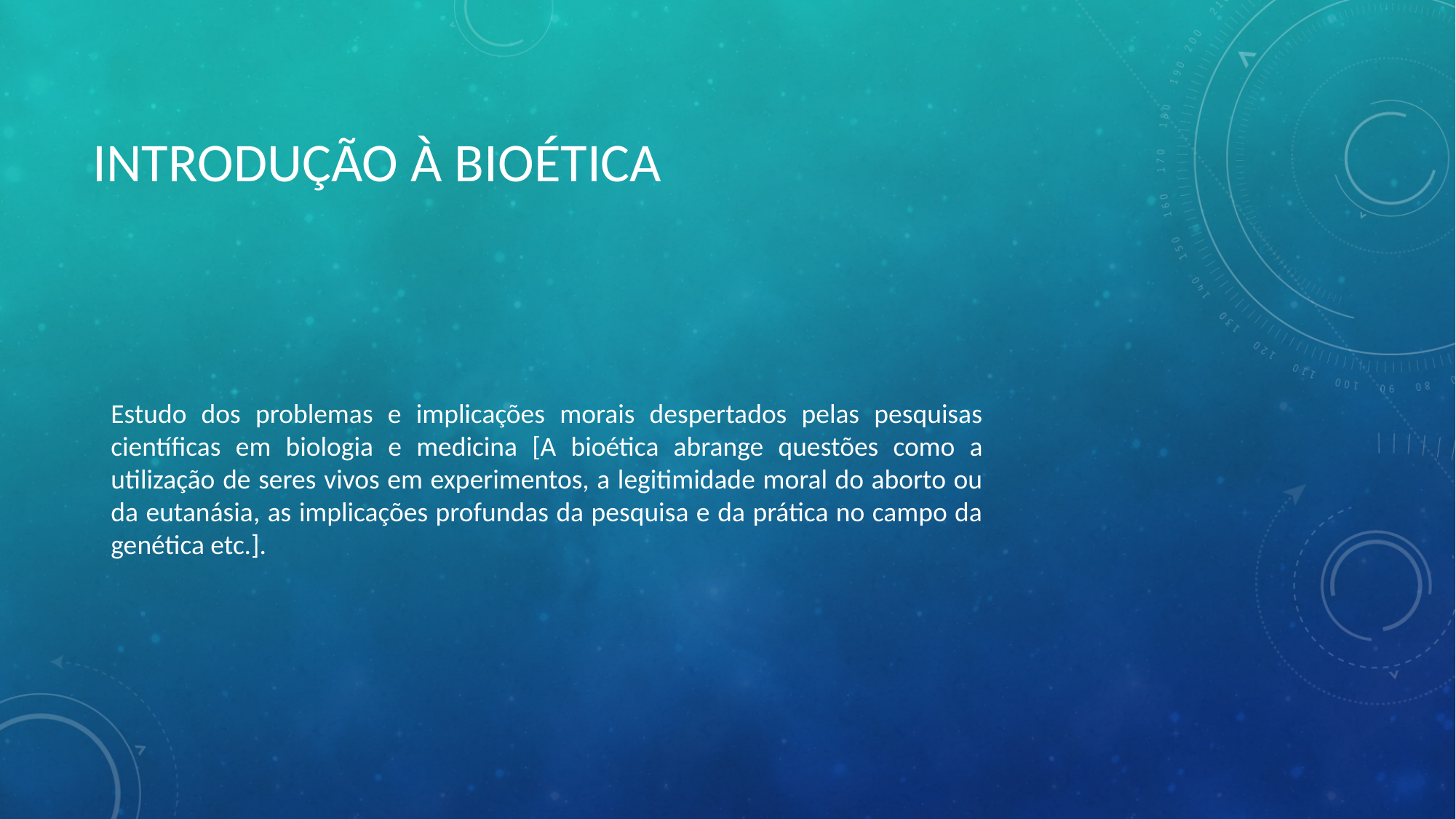

# Introdução à Bioética
Estudo dos problemas e implicações morais despertados pelas pesquisas científicas em biologia e medicina [A bioética abrange questões como a utilização de seres vivos em experimentos, a legitimidade moral do aborto ou da eutanásia, as implicações profundas da pesquisa e da prática no campo da genética etc.].